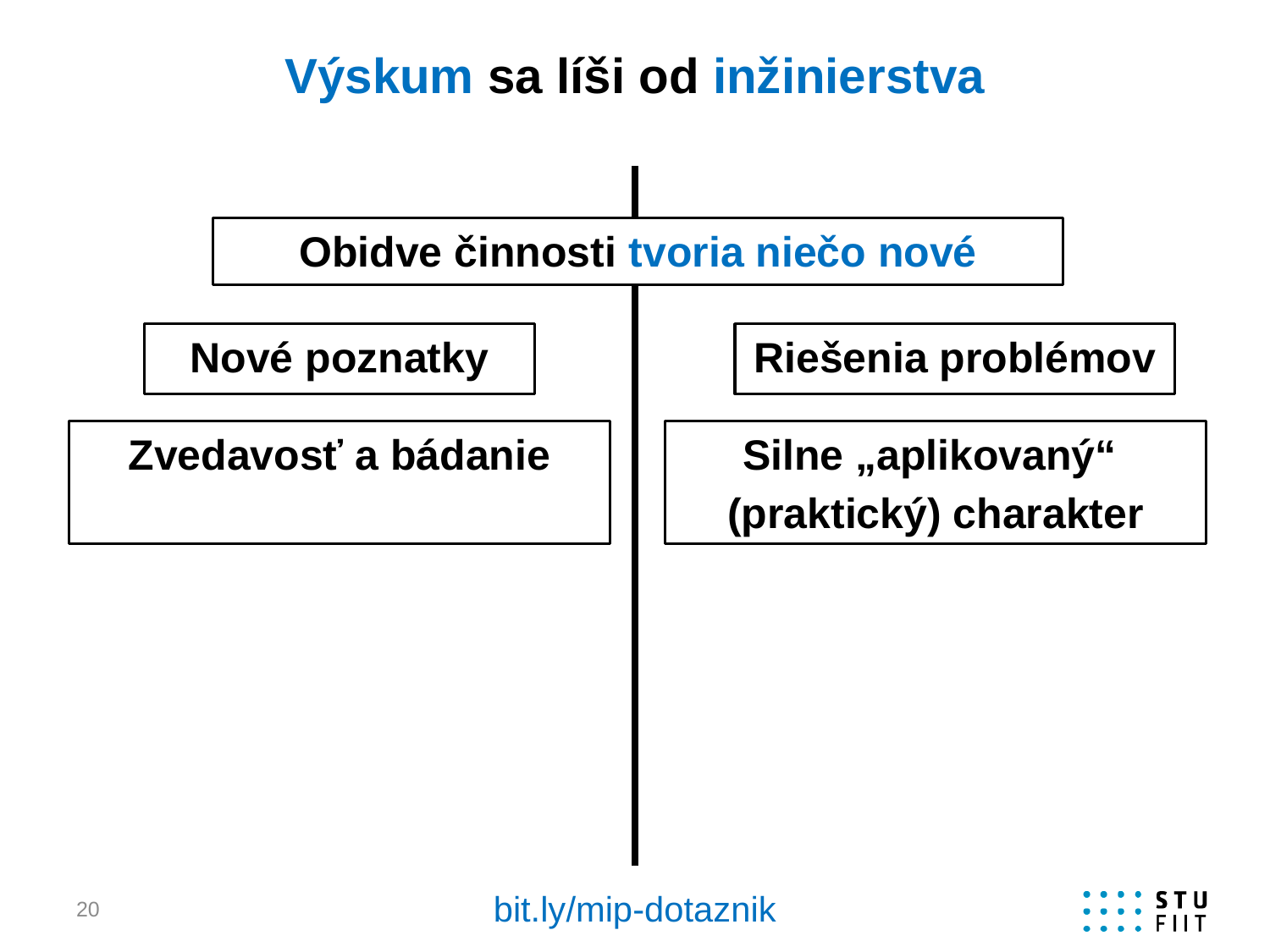

# Výskum sa líši od inžinierstva
Obidve činnosti tvoria niečo nové
Nové poznatky
Riešenia problémov
Zvedavosť a bádanie
Silne „aplikovaný“
(praktický) charakter
bit.ly/mip-dotaznik
20